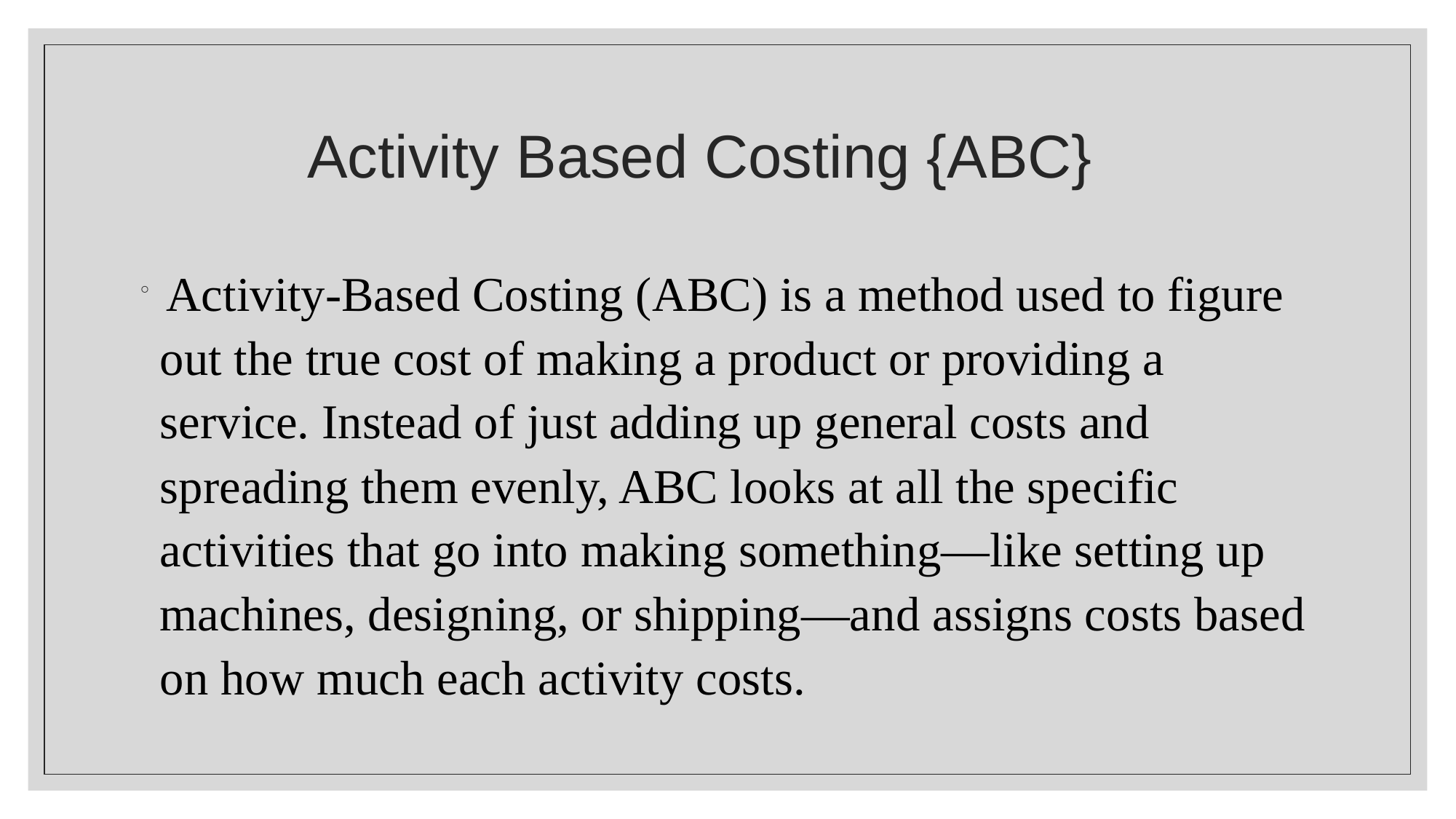

# Activity Based Costing {ABC}
 Activity-Based Costing (ABC) is a method used to figure out the true cost of making a product or providing a service. Instead of just adding up general costs and spreading them evenly, ABC looks at all the specific activities that go into making something—like setting up machines, designing, or shipping—and assigns costs based on how much each activity costs.